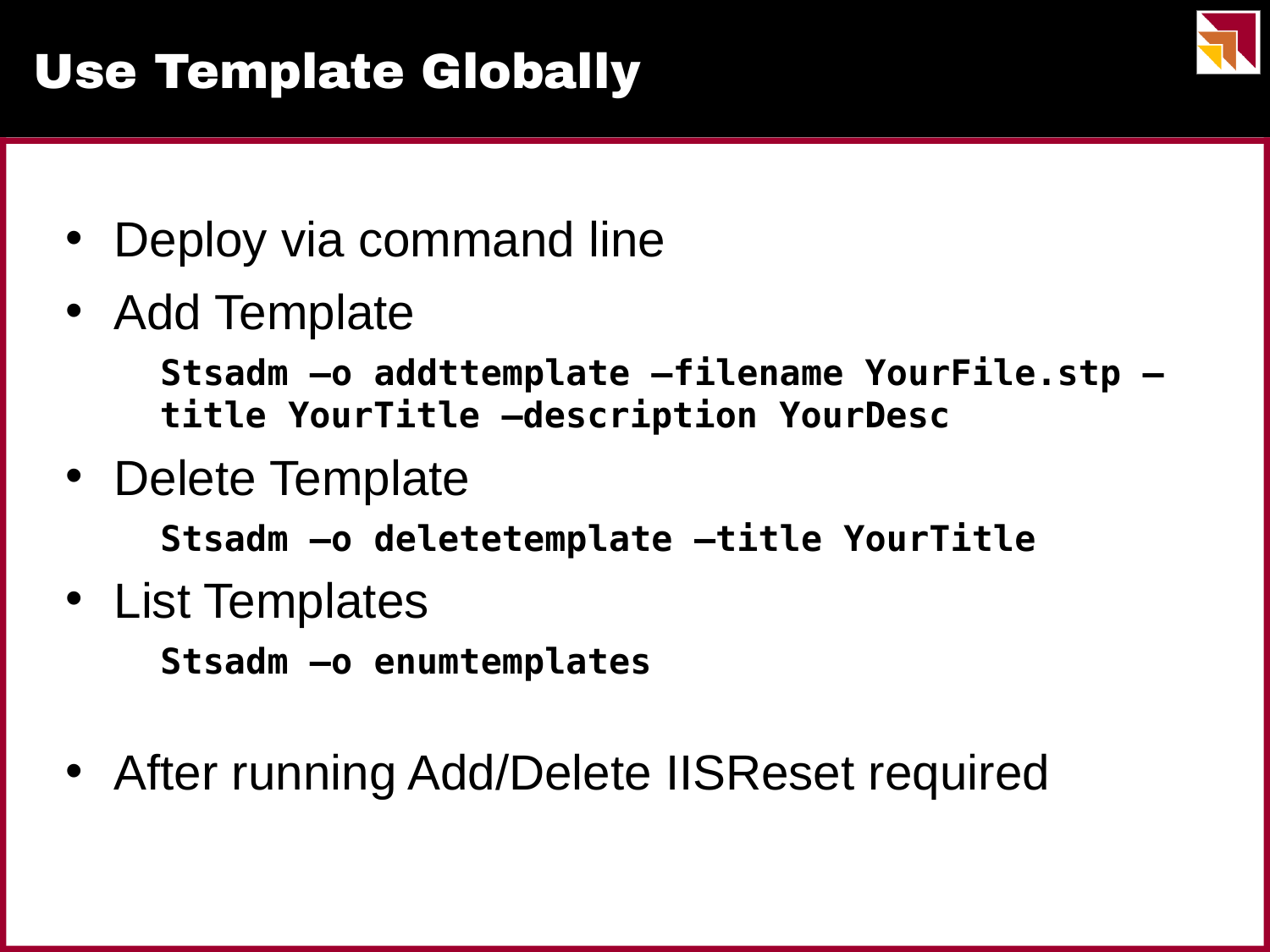

# Use Template Globally
Deploy via command line
Add Template
Stsadm –o addttemplate –filename YourFile.stp –title YourTitle –description YourDesc
Delete Template
Stsadm –o deletetemplate –title YourTitle
List Templates
Stsadm –o enumtemplates

After running Add/Delete IISReset required